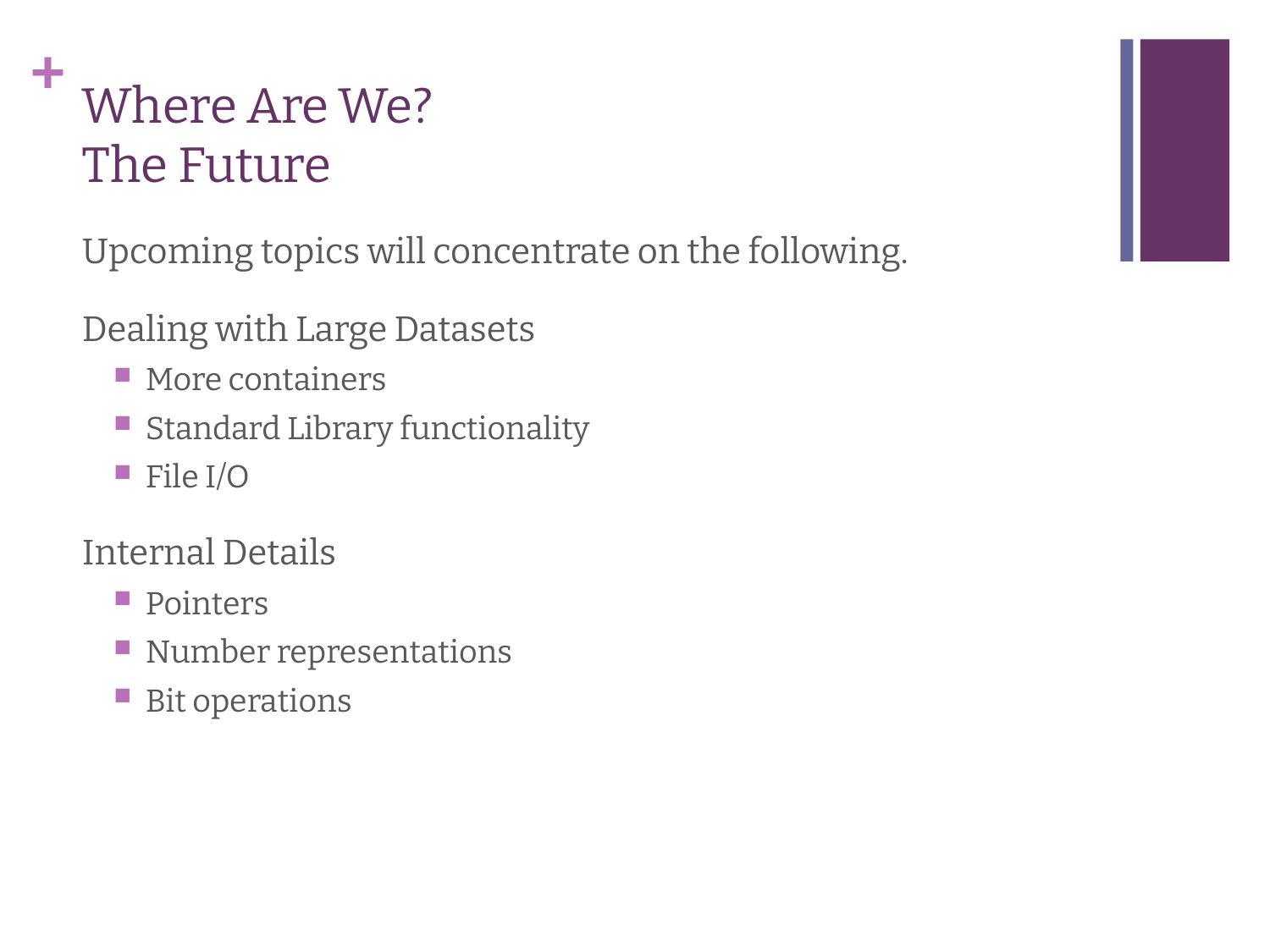

# Where Are We? The Future
Upcoming topics will concentrate on the following.
Dealing with Large Datasets
More containers
Standard Library functionality
File I/O
Internal Details
Pointers
Number representations
Bit operations